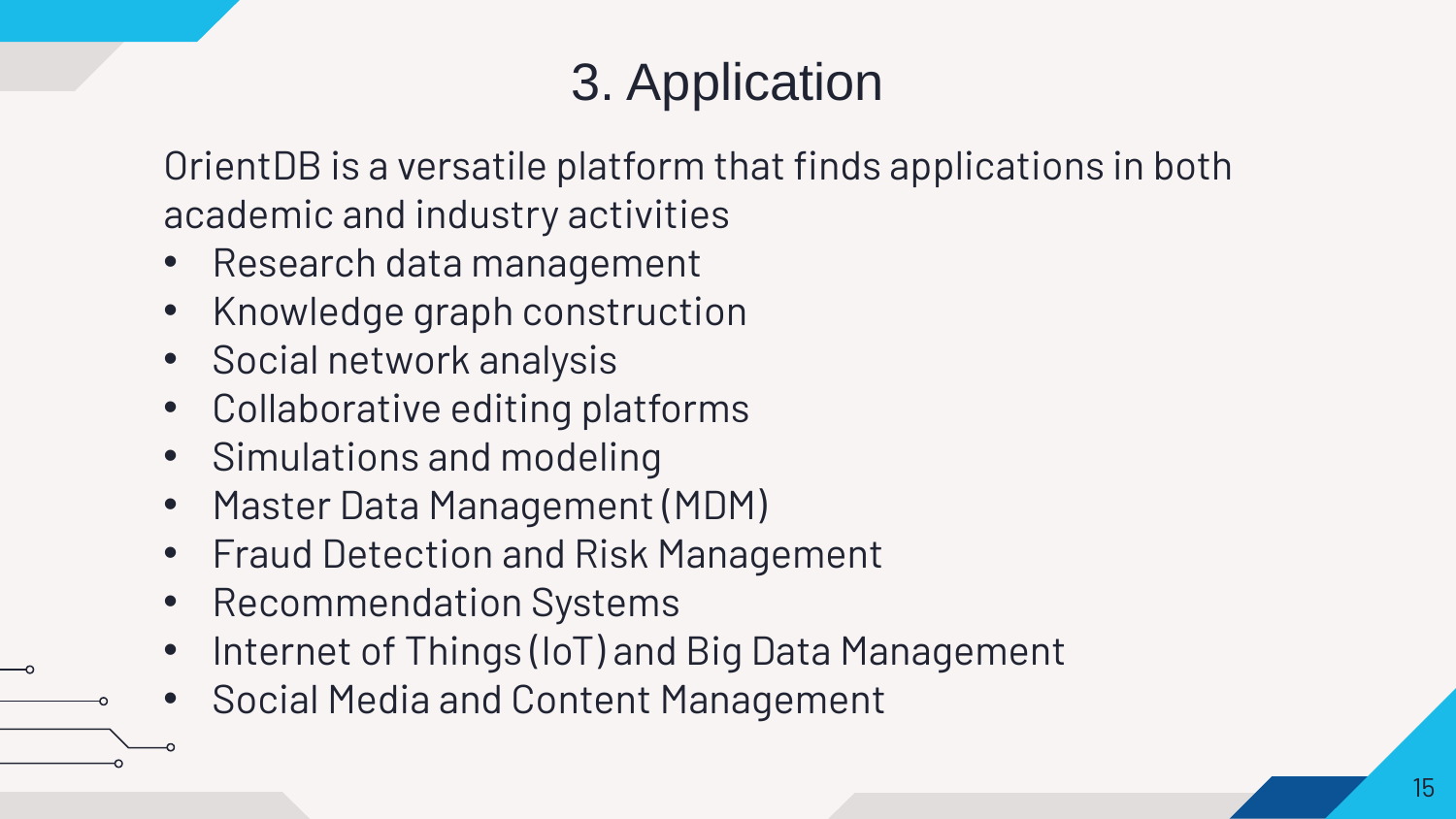

# 3. Application
OrientDB is a versatile platform that finds applications in both academic and industry activities
Research data management
Knowledge graph construction
Social network analysis
Collaborative editing platforms
Simulations and modeling
Master Data Management (MDM)
Fraud Detection and Risk Management
Recommendation Systems
Internet of Things (IoT) and Big Data Management
Social Media and Content Management
15